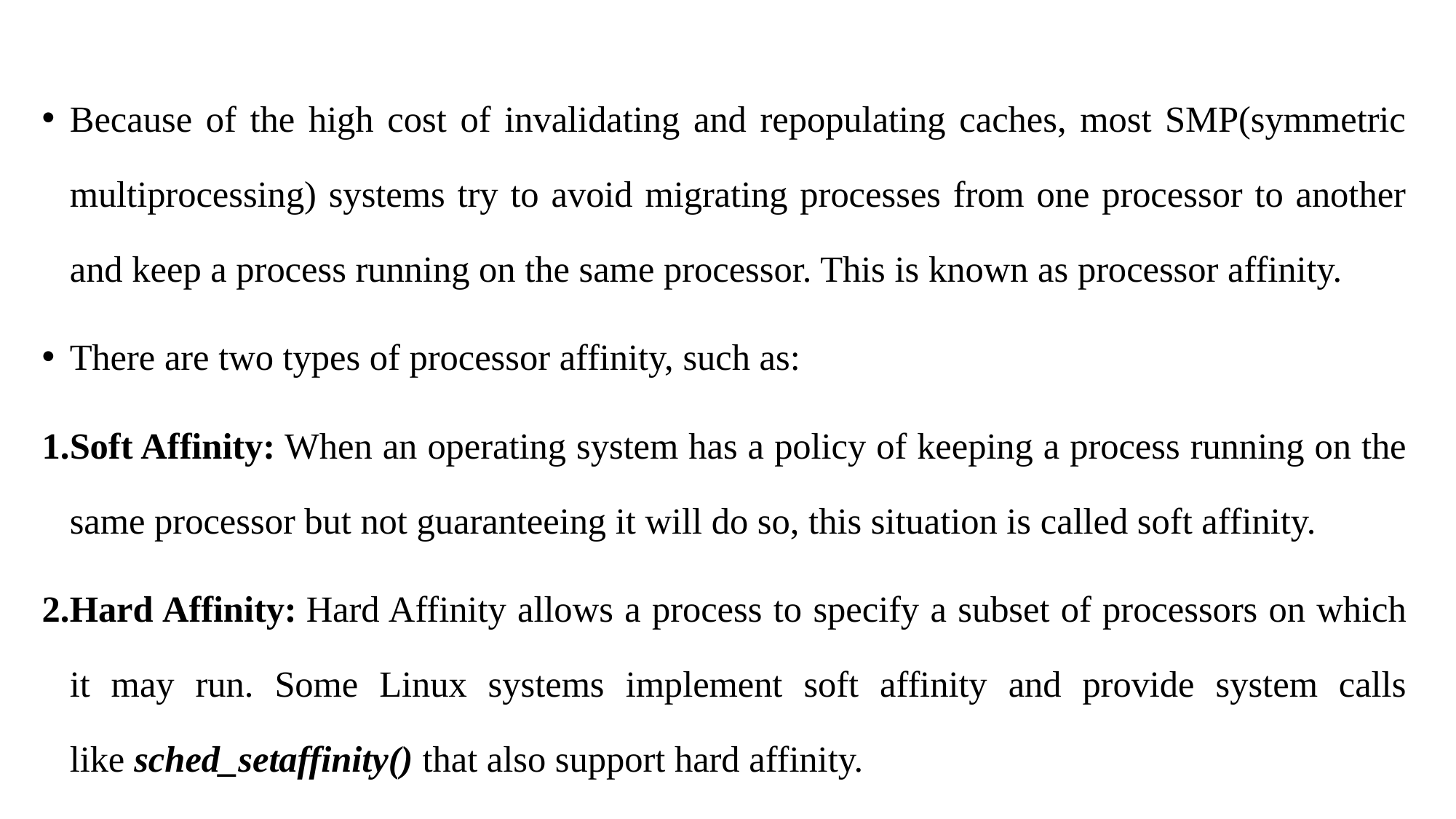

Because of the high cost of invalidating and repopulating caches, most SMP(symmetric multiprocessing) systems try to avoid migrating processes from one processor to another and keep a process running on the same processor. This is known as processor affinity.
There are two types of processor affinity, such as:
Soft Affinity: When an operating system has a policy of keeping a process running on the same processor but not guaranteeing it will do so, this situation is called soft affinity.
Hard Affinity: Hard Affinity allows a process to specify a subset of processors on which it may run. Some Linux systems implement soft affinity and provide system calls like sched_setaffinity() that also support hard affinity.